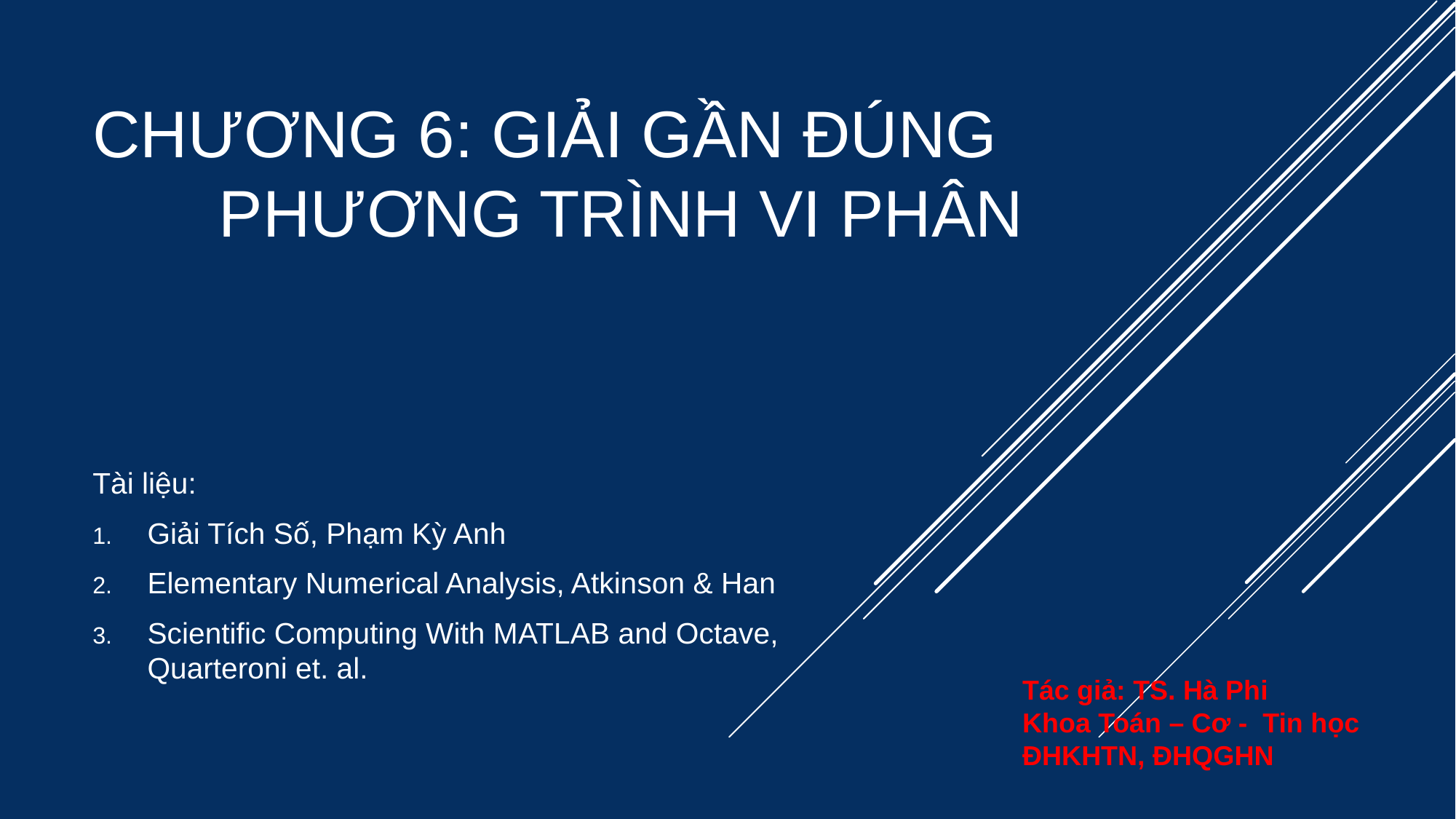

# Chương 6: giải gần đúng phương trình vi phân
Tài liệu:
Giải Tích Số, Phạm Kỳ Anh
Elementary Numerical Analysis, Atkinson & Han
Scientific Computing With MATLAB and Octave, Quarteroni et. al.
Tác giả: TS. Hà Phi
Khoa Toán – Cơ -  Tin học
ĐHKHTN, ĐHQGHN